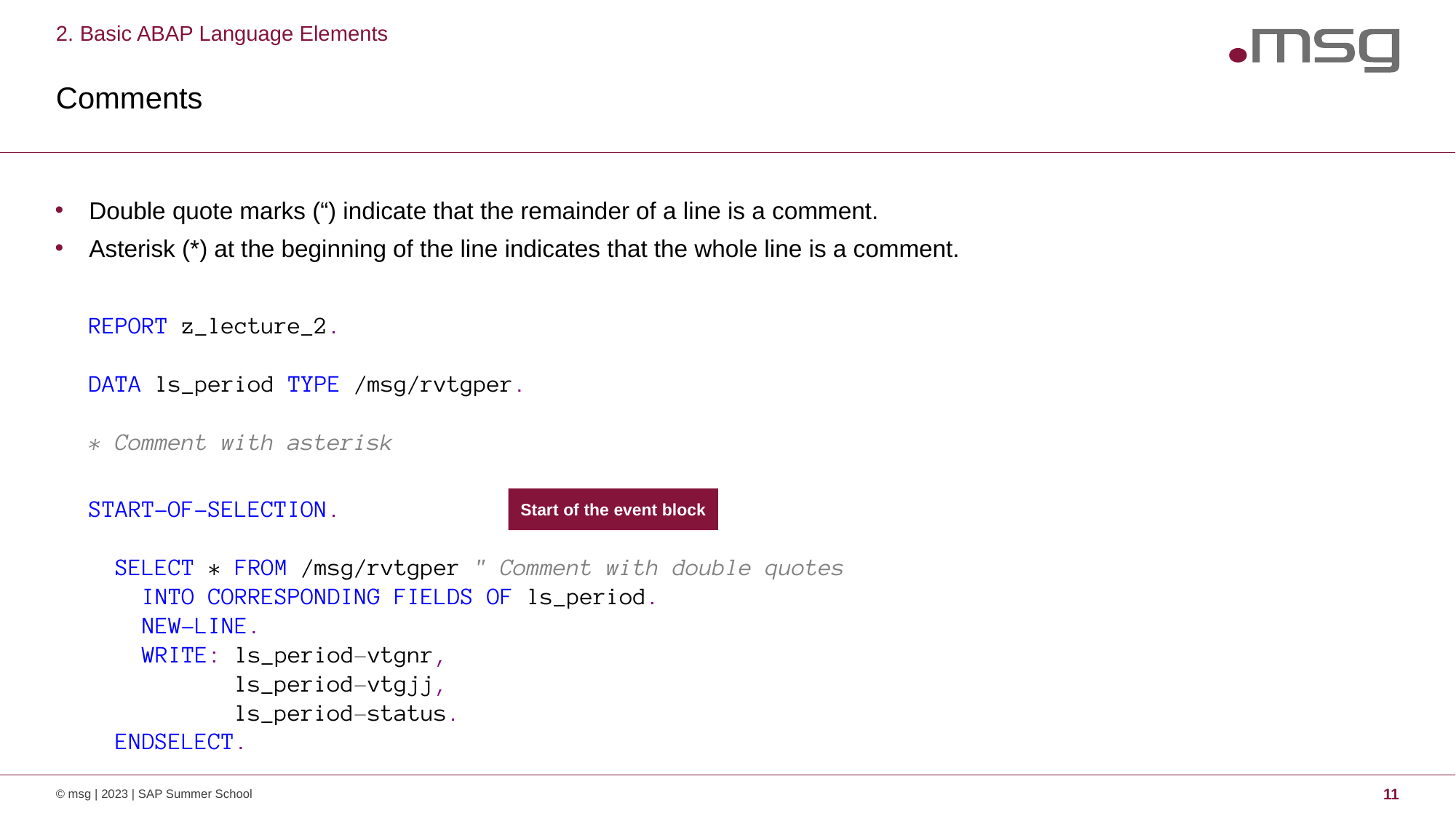

2. Basic ABAP Language Elements
# Comments
Double quote marks (“) indicate that the remainder of a line is a comment.
Asterisk (*) at the beginning of the line indicates that the whole line is a comment.

	REPORT z_lecture_2.
DATA ls_period TYPE /msg/rvtgper.
* Comment with asterisk
START-OF-SELECTION.
  SELECT * FROM /msg/rvtgper " Comment with double quotes
    INTO CORRESPONDING FIELDS OF ls_period.
    NEW-LINE.
    WRITE: ls_period-vtgnr,
           ls_period-vtgjj,
           ls_period-status.
  ENDSELECT.
Start of the event block
© msg | 2023 | SAP Summer School
11